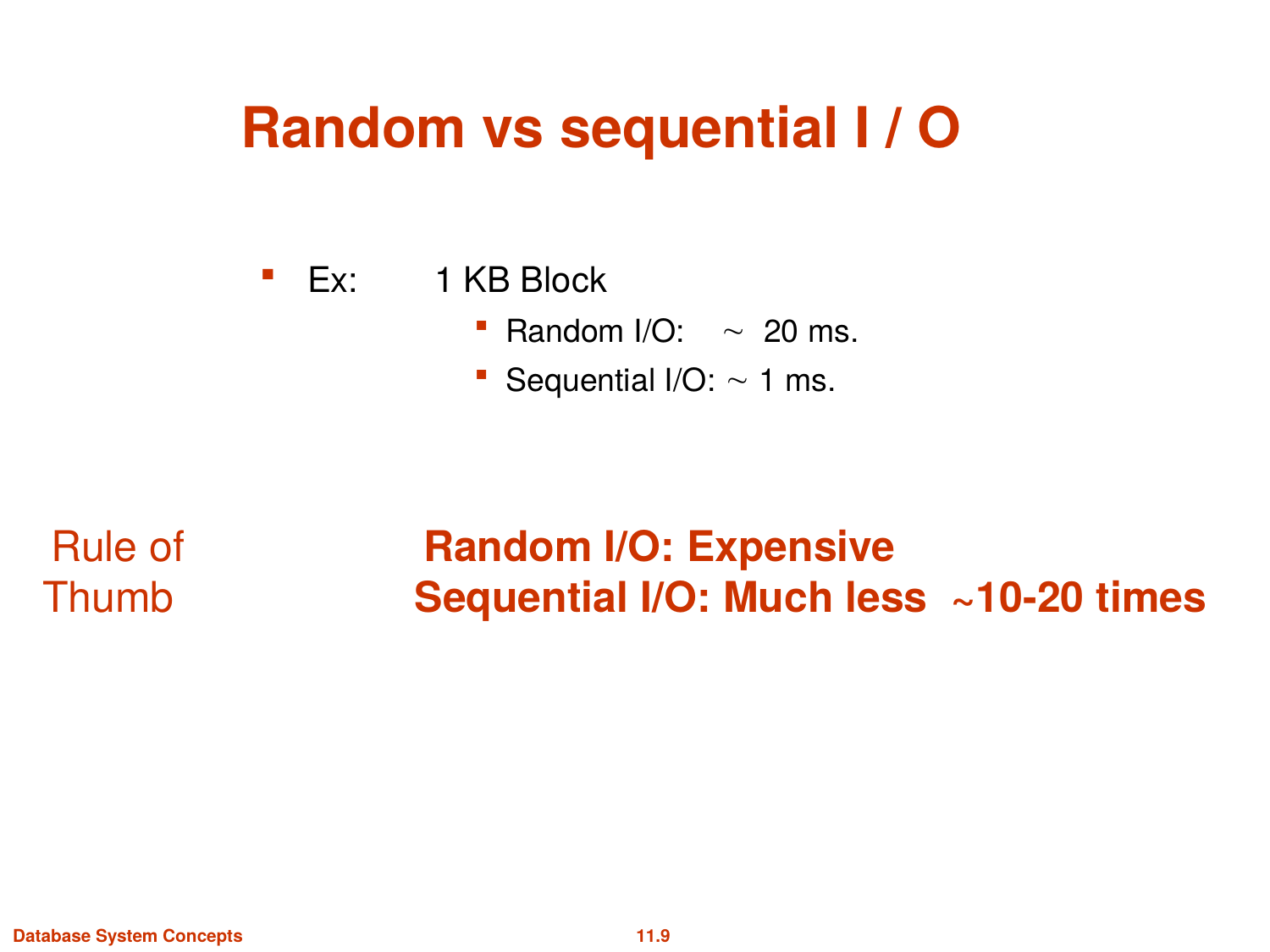

# Random vs sequential I / O
Ex:	1 KB Block
Random I/O:    ∼  20 ms.
Sequential I/O: ∼ 1 ms.
 Rule of		Random I/O: Expensive
Thumb        	          Sequential I/O: Much less  ~10-20 times